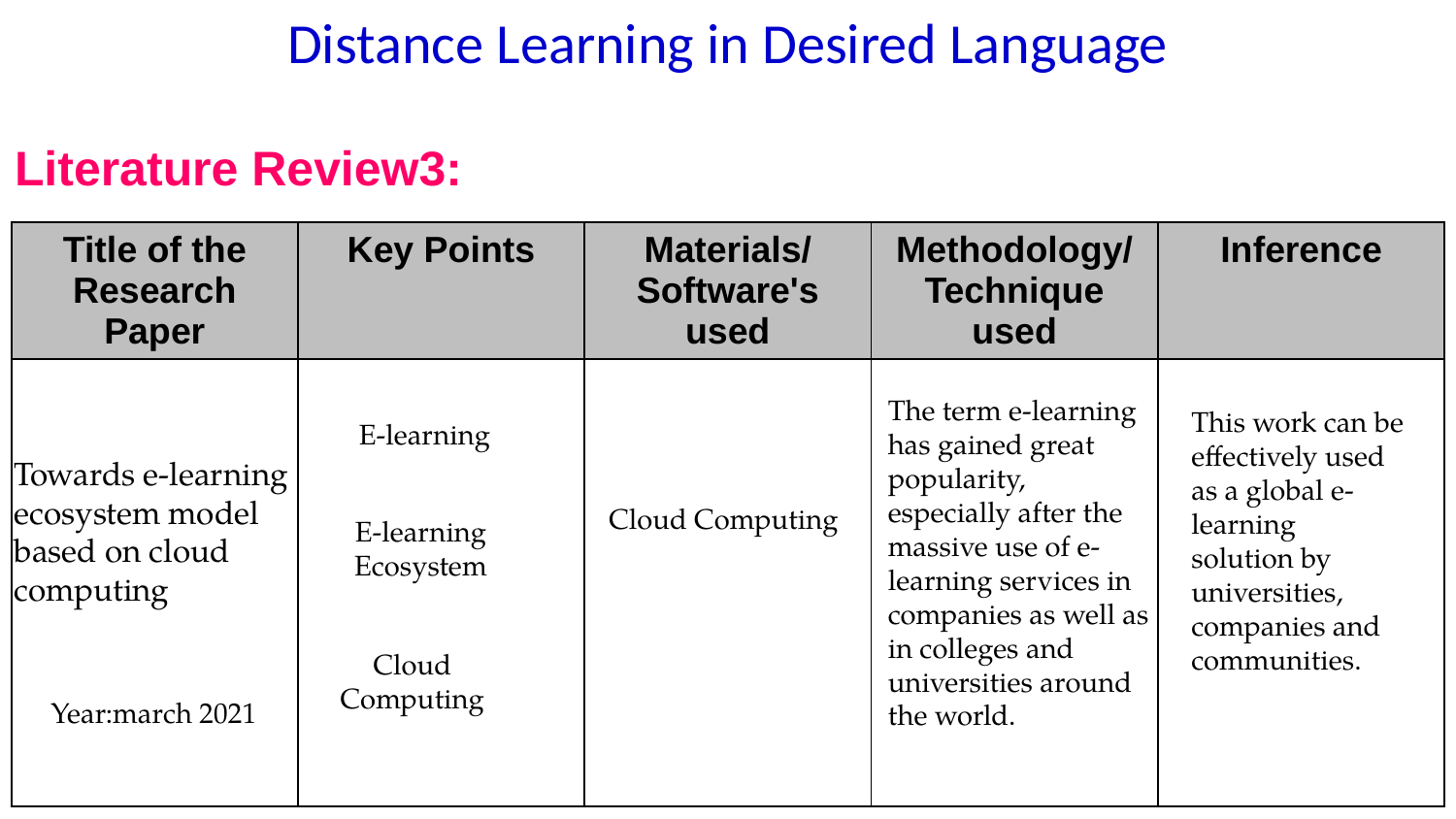

Distance Learning in Desired Language

Literature Review3:

| Title of the Research Paper | Key Points | Materials/ Software's used | Methodology/ Technique used | Inference |
| --- | --- | --- | --- | --- |
|  |  |  |  |  |
The term e-learning has gained great popularity, especially after the massive use of e-learning services in companies as well as in colleges and universities around the world.
This work can be effectively used as a global e-learning solution by universities, companies and communities.
E-learning
Towards e-learning ecosystem model based on cloud computing
Cloud Computing
E-learning Ecosystem
Cloud Computing
Year:march 2021
6